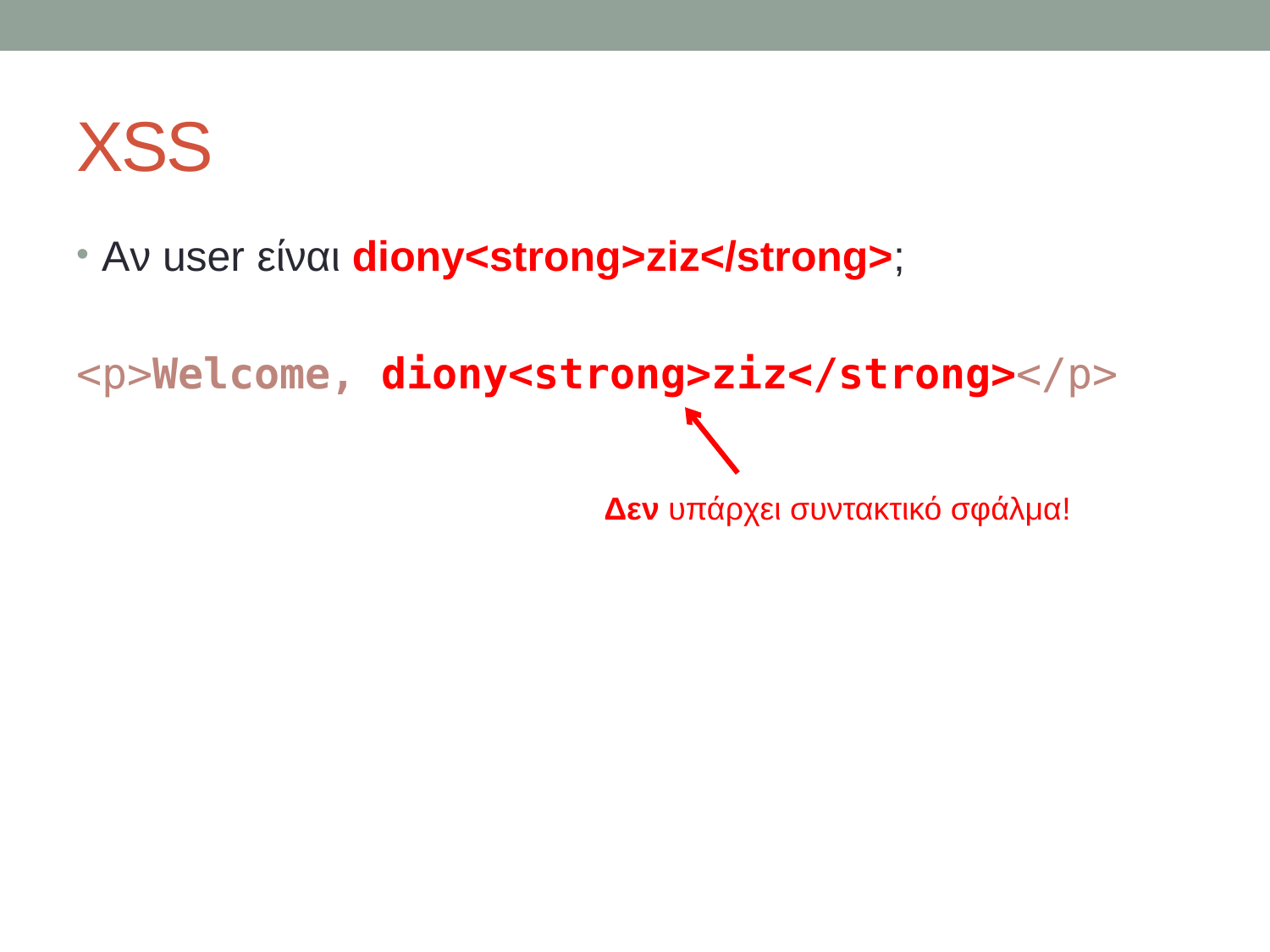

# XSS
Aν user είναι diony<strong>ziz</strong>;

<p>Welcome, diony<strong>ziz</strong></p>

Δεν υπάρχει συντακτικό σφάλμα!